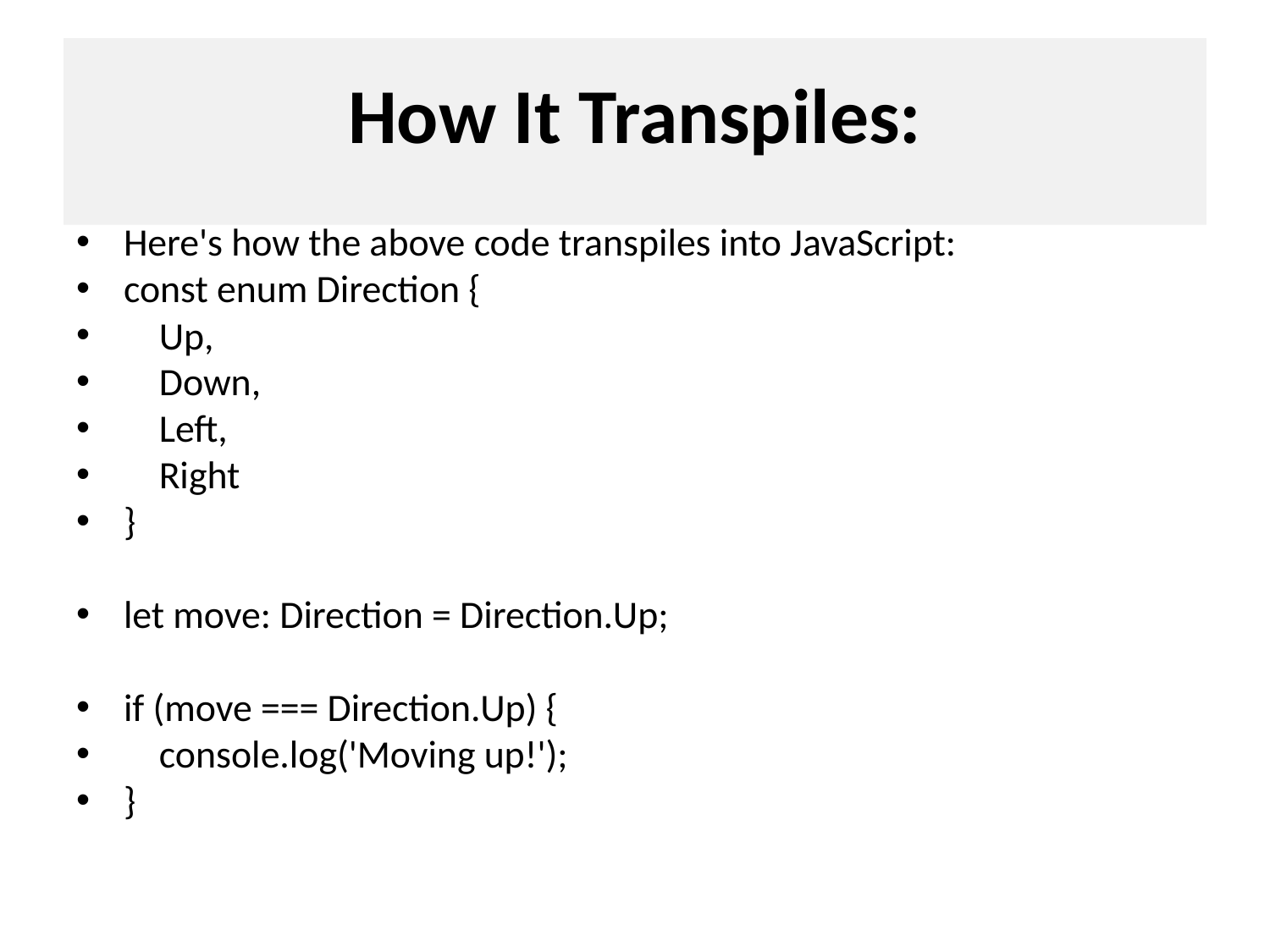

# How It Transpiles:
Here's how the above code transpiles into JavaScript:
const enum Direction {
Up,
Down,
Left,
Right
}
let move: Direction = Direction.Up;
if (move === Direction.Up) {
console.log('Moving up!');
}